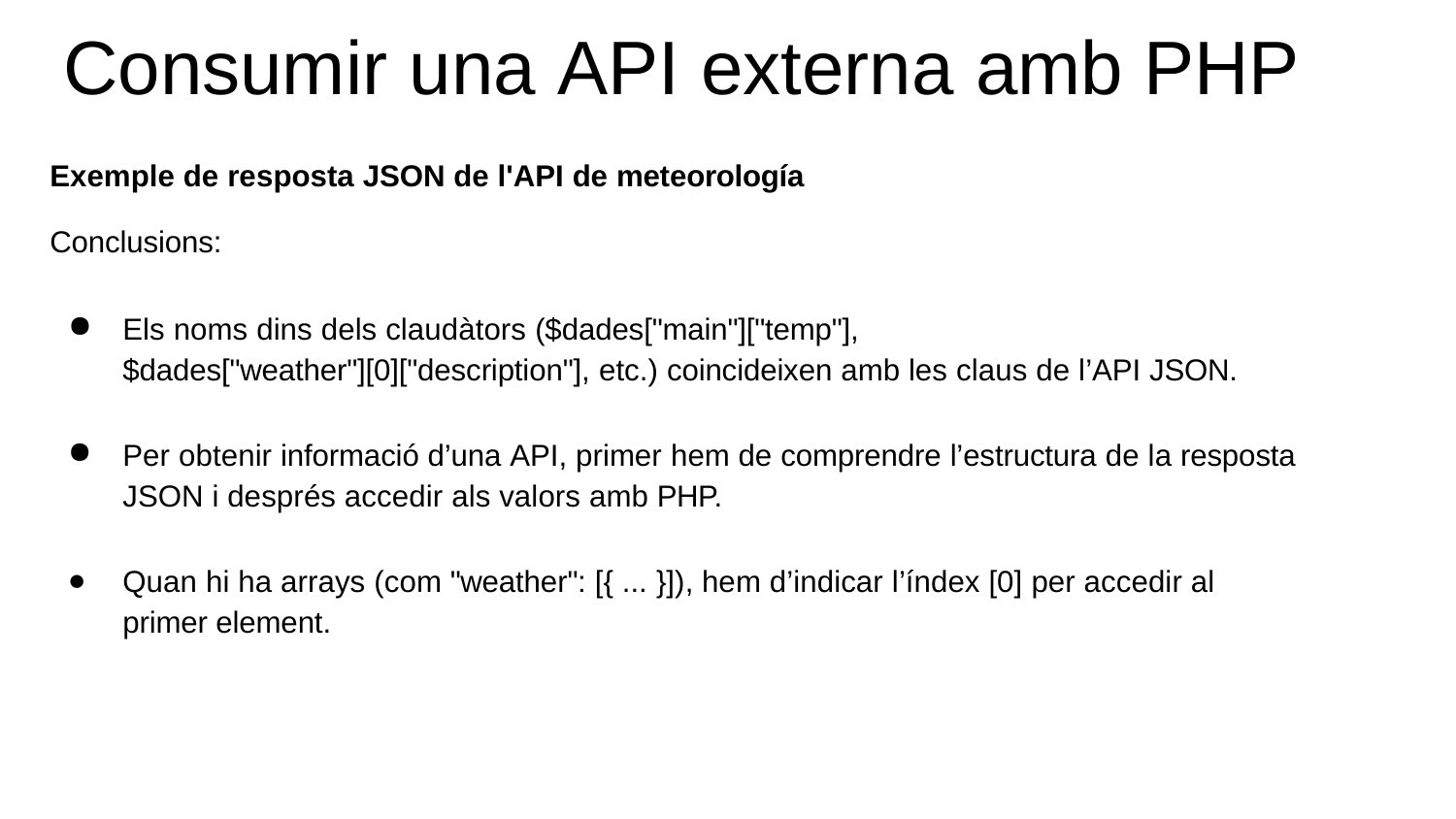

# Consumir una API externa amb PHP
Exemple de resposta JSON de l'API de meteorología
Conclusions:

Els noms dins dels claudàtors ($dades["main"]["temp"],
$dades["weather"][0]["description"], etc.) coincideixen amb les claus de l’API JSON.

Per obtenir informació d’una API, primer hem de comprendre l’estructura de la resposta JSON i després accedir als valors amb PHP.

Quan hi ha arrays (com "weather": [{ ... }]), hem d’indicar l’índex [0] per accedir al primer element.